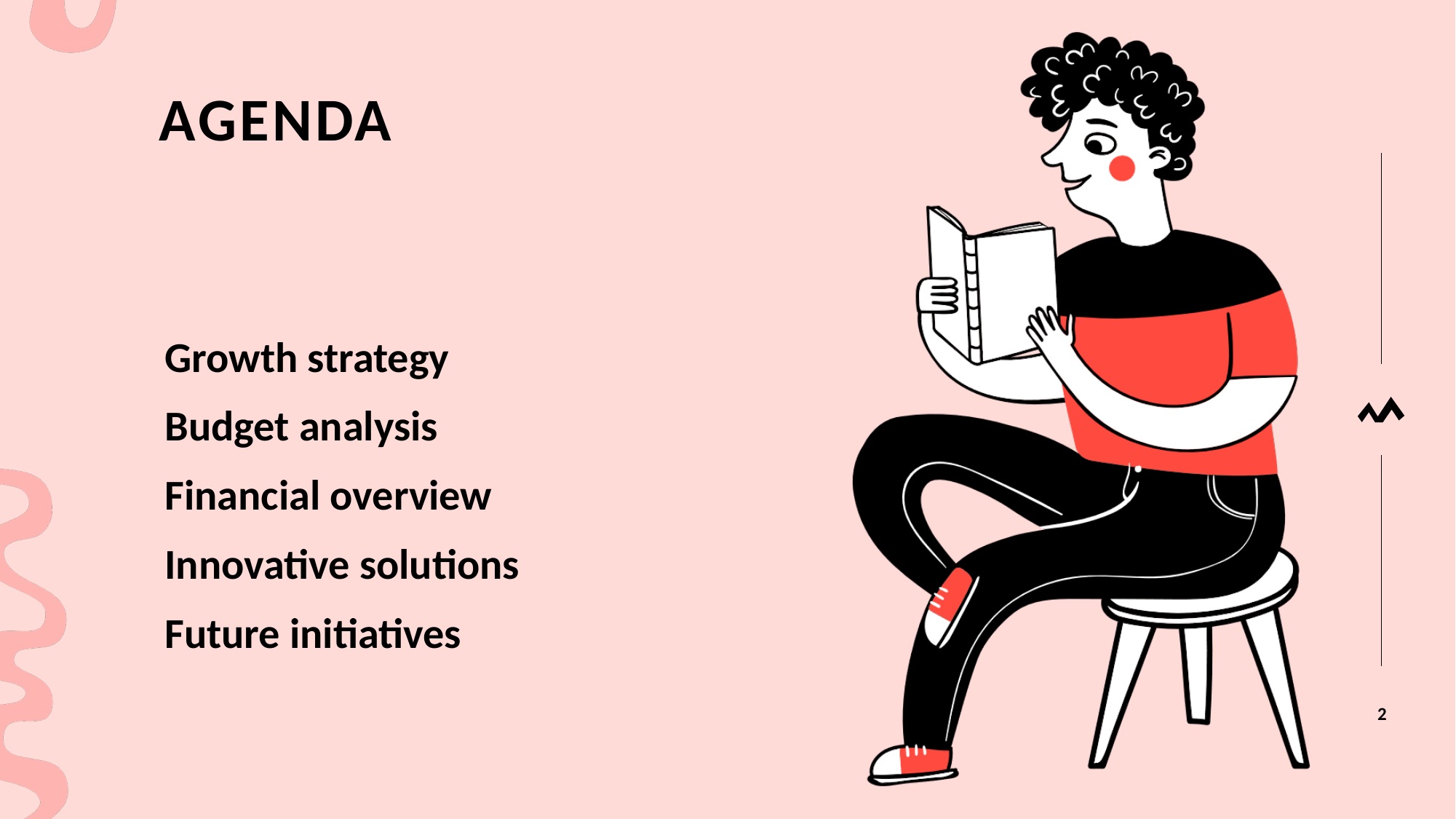

# AGENDA
Growth strategy​
Budget analysis​
Financial overview​
Innovative solutions​
Future initiatives
2